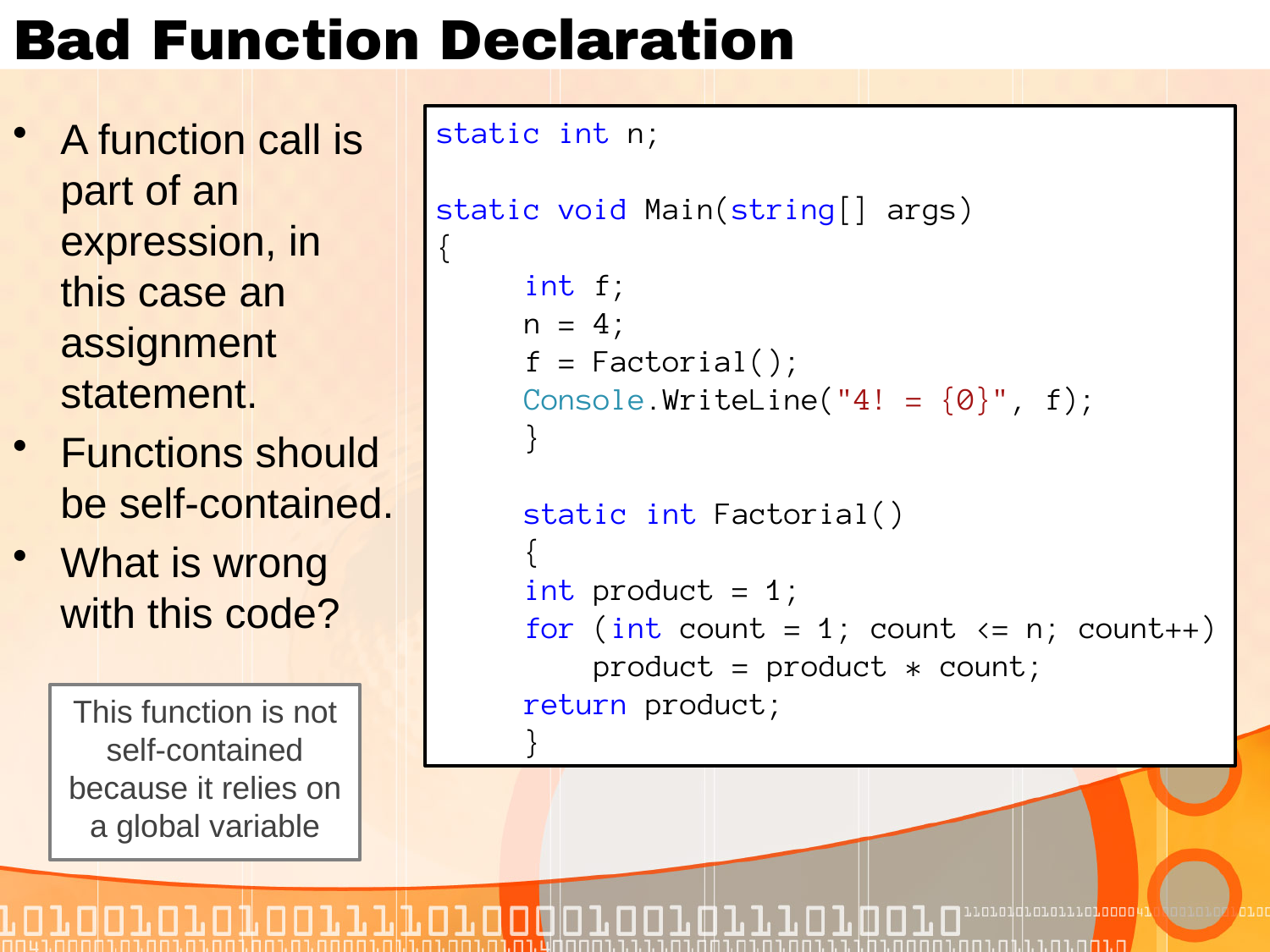

# Bad Function Declaration
A function call is part of an expression, in this case an assignment statement.
Functions should be self-contained.
What is wrong with this code?
static int n;

static void Main(string[] args)
{
int f;
n = 4;
f = Factorial();
Console.WriteLine("4! = {0}", f);
}

static int Factorial()
{
int product = 1;
for (int count = 1; count <= n; count++)
    product = product * count;
return product;
}
This function is not self-contained because it relies on a global variable